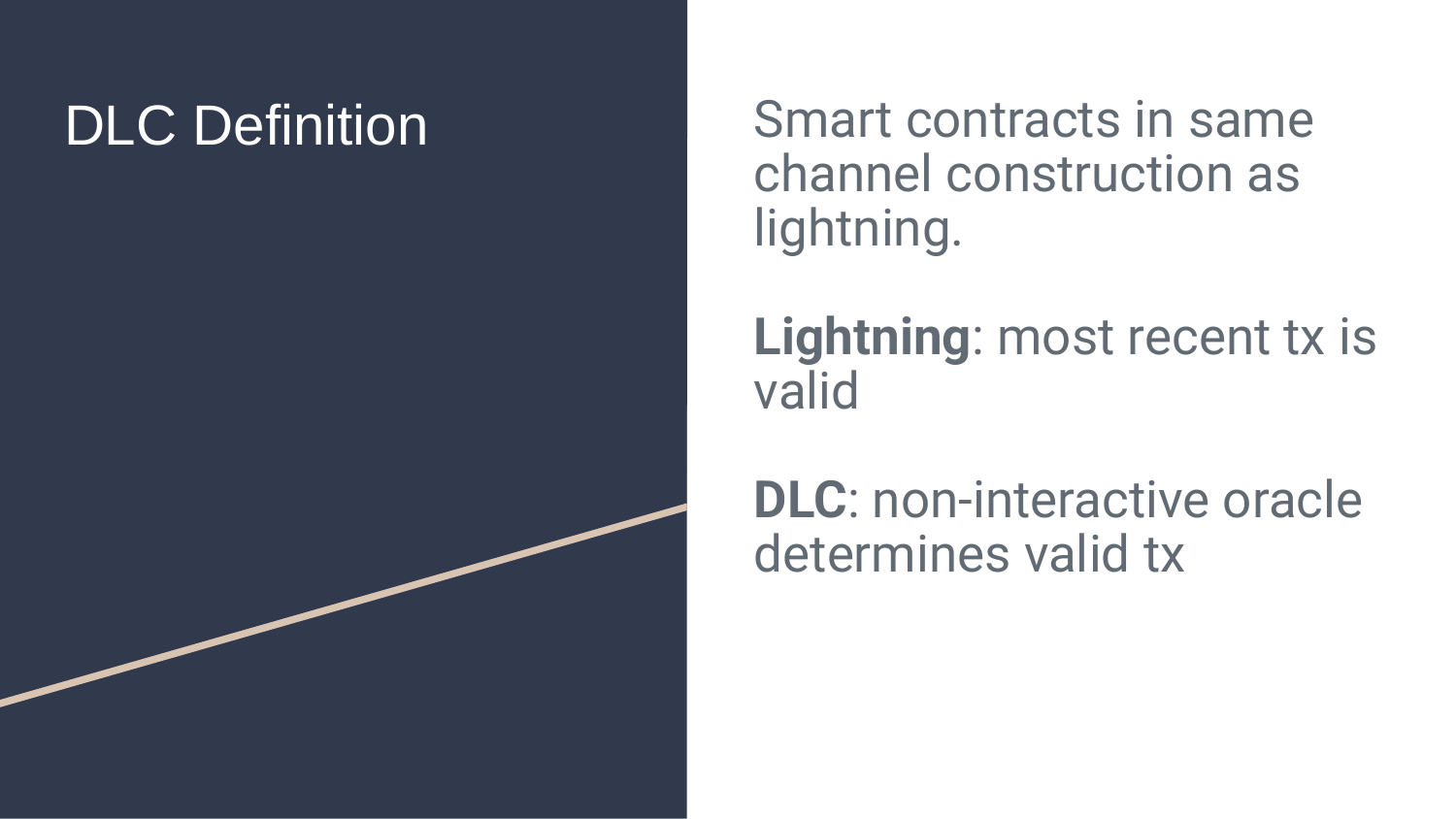

# DLC Definition

Smart contracts in same channel construction as lightning.

Lightning: most recent tx is valid

DLC: non-interactive oracle determines valid tx